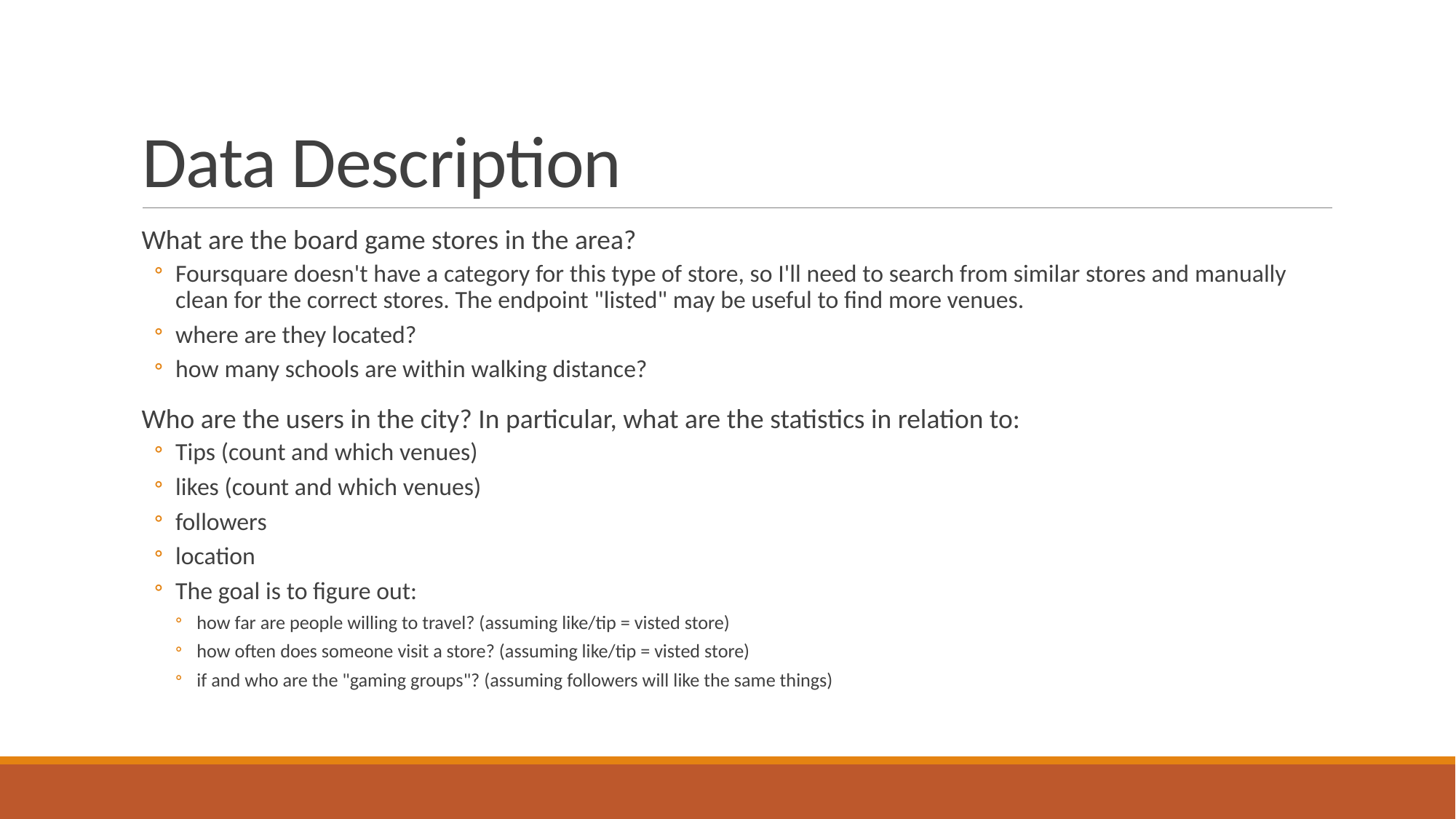

# Data Description
What are the board game stores in the area?
Foursquare doesn't have a category for this type of store, so I'll need to search from similar stores and manually clean for the correct stores. The endpoint "listed" may be useful to find more venues.
where are they located?
how many schools are within walking distance?
Who are the users in the city? In particular, what are the statistics in relation to:
Tips (count and which venues)
likes (count and which venues)
followers
location
The goal is to figure out:
how far are people willing to travel? (assuming like/tip = visted store)
how often does someone visit a store? (assuming like/tip = visted store)
if and who are the "gaming groups"? (assuming followers will like the same things)